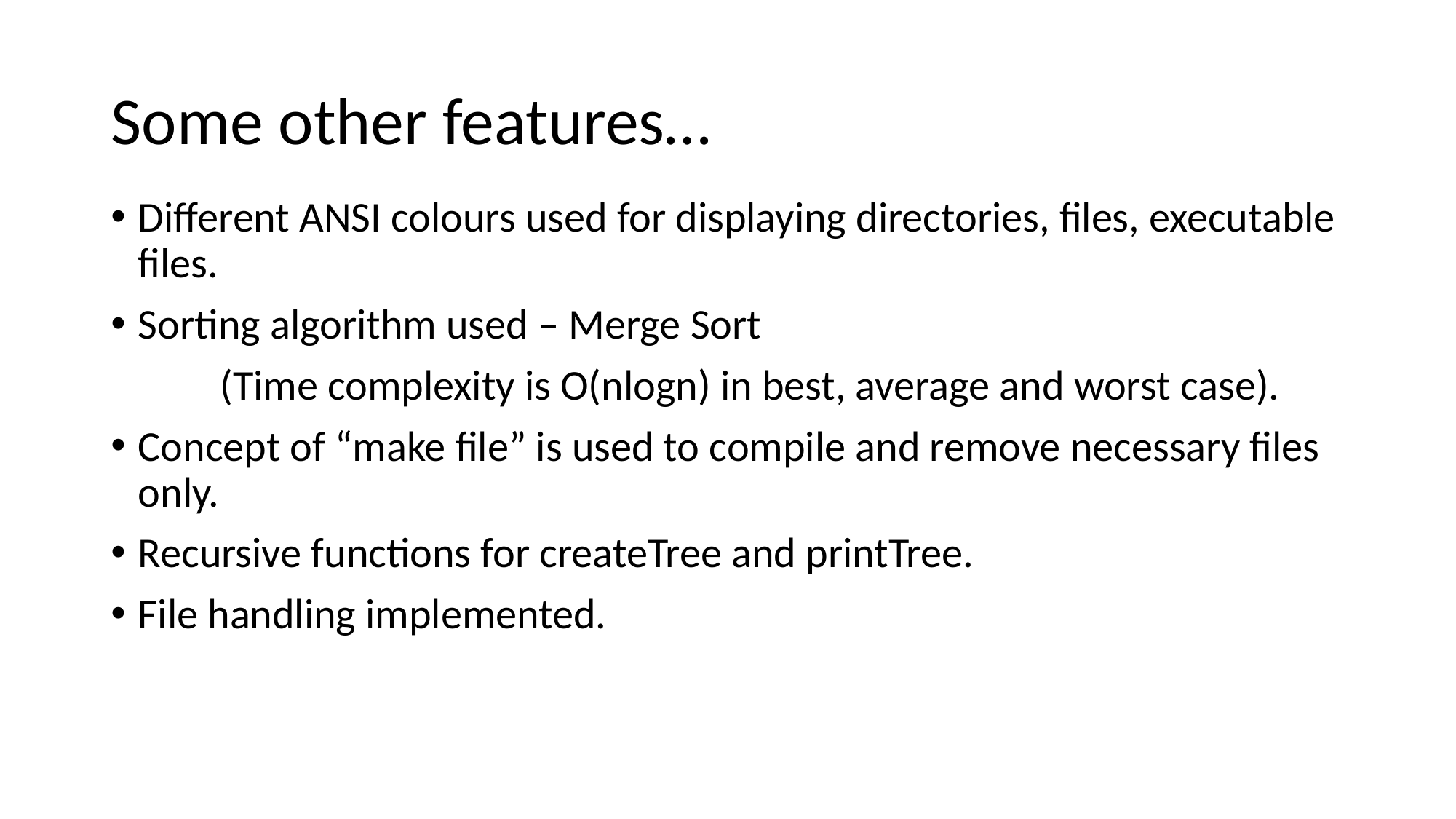

# Some other features…
Different ANSI colours used for displaying directories, files, executable files.
Sorting algorithm used – Merge Sort
	(Time complexity is O(nlogn) in best, average and worst case).
Concept of “make file” is used to compile and remove necessary files only.
Recursive functions for createTree and printTree.
File handling implemented.